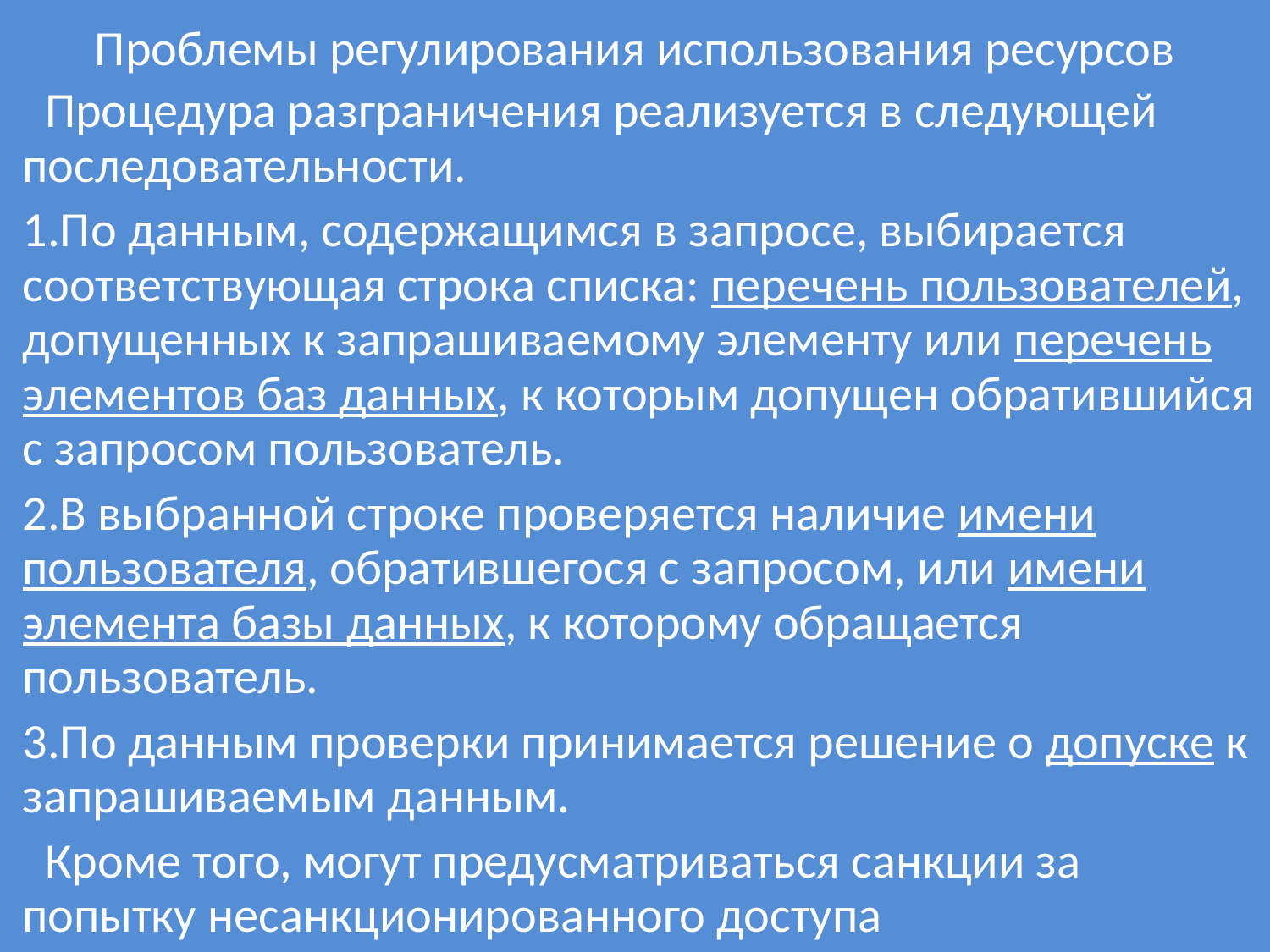

# Проблемы регулирования использования ресурсов
  Процедура разграничения реализуется в следующей последовательности.
1.По данным, содержащимся в запросе, выбирается соответствующая строка списка: перечень пользователей, допущенных к запрашиваемому элементу или перечень элементов баз данных, к которым допущен обратившийся с запросом пользователь.
2.В выбранной строке проверяется наличие имени пользователя, обратившегося с запросом, или имени элемента базы данных, к которому обращается пользователь.
3.По данным проверки принимается решение о допуске к запрашиваемым данным.
  Кроме того, могут предусматриваться санкции за попытку несанкционированного доступа